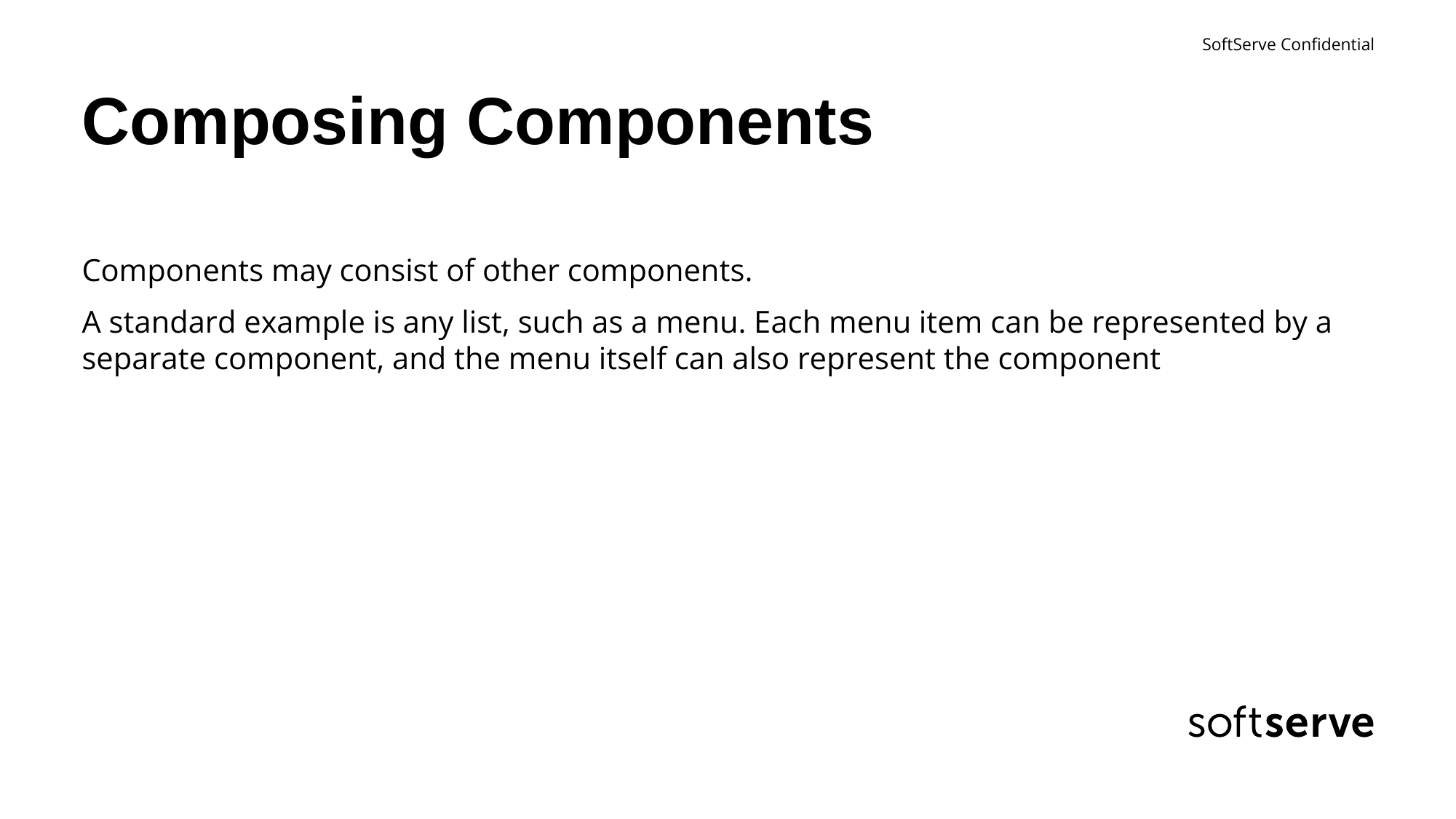

# Composing Components
Components may consist of other components.
A standard example is any list, such as a menu. Each menu item can be represented by a separate component, and the menu itself can also represent the component